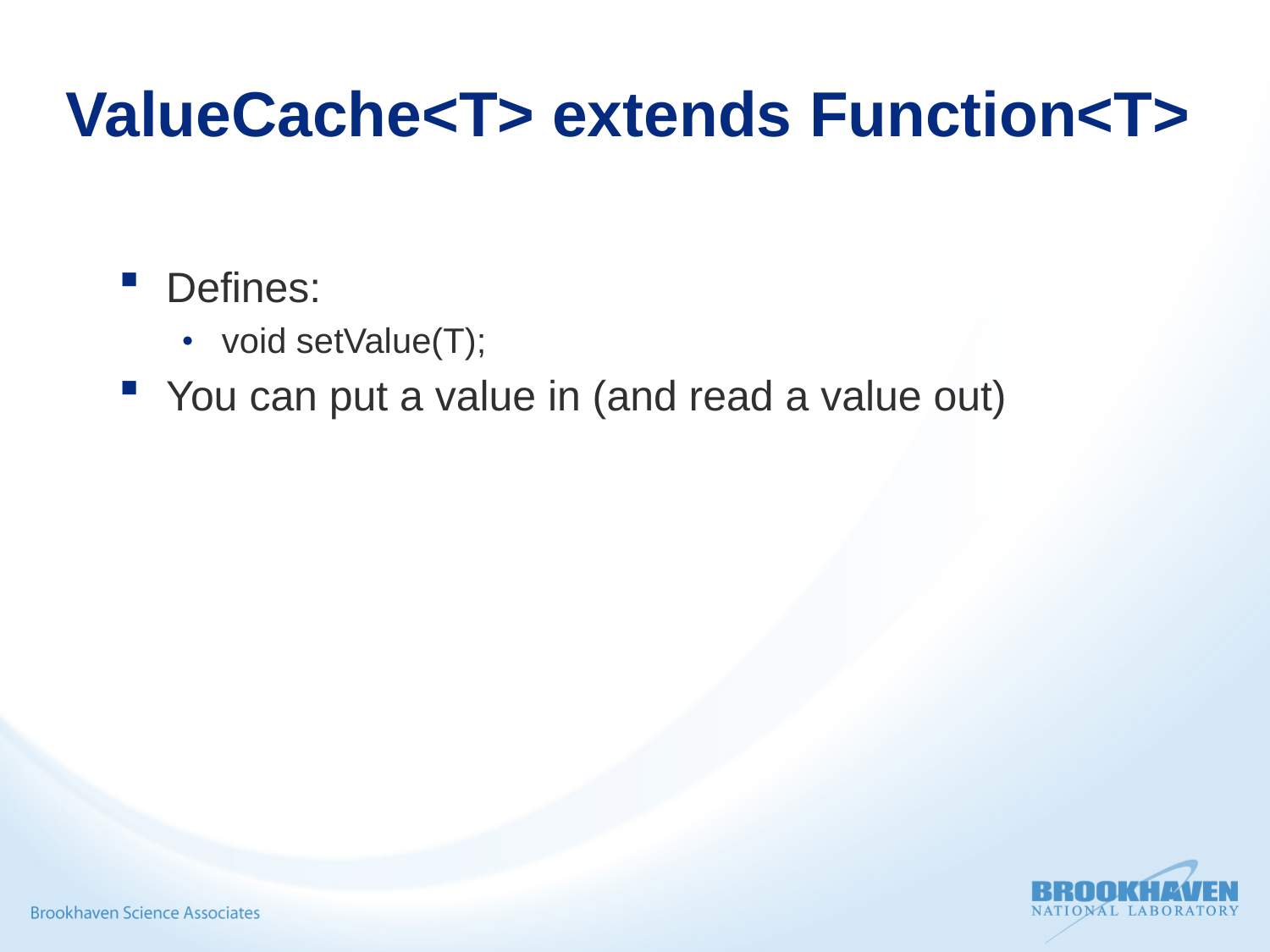

# ValueCache<T> extends Function<T>
Defines:
void setValue(T);
You can put a value in (and read a value out)